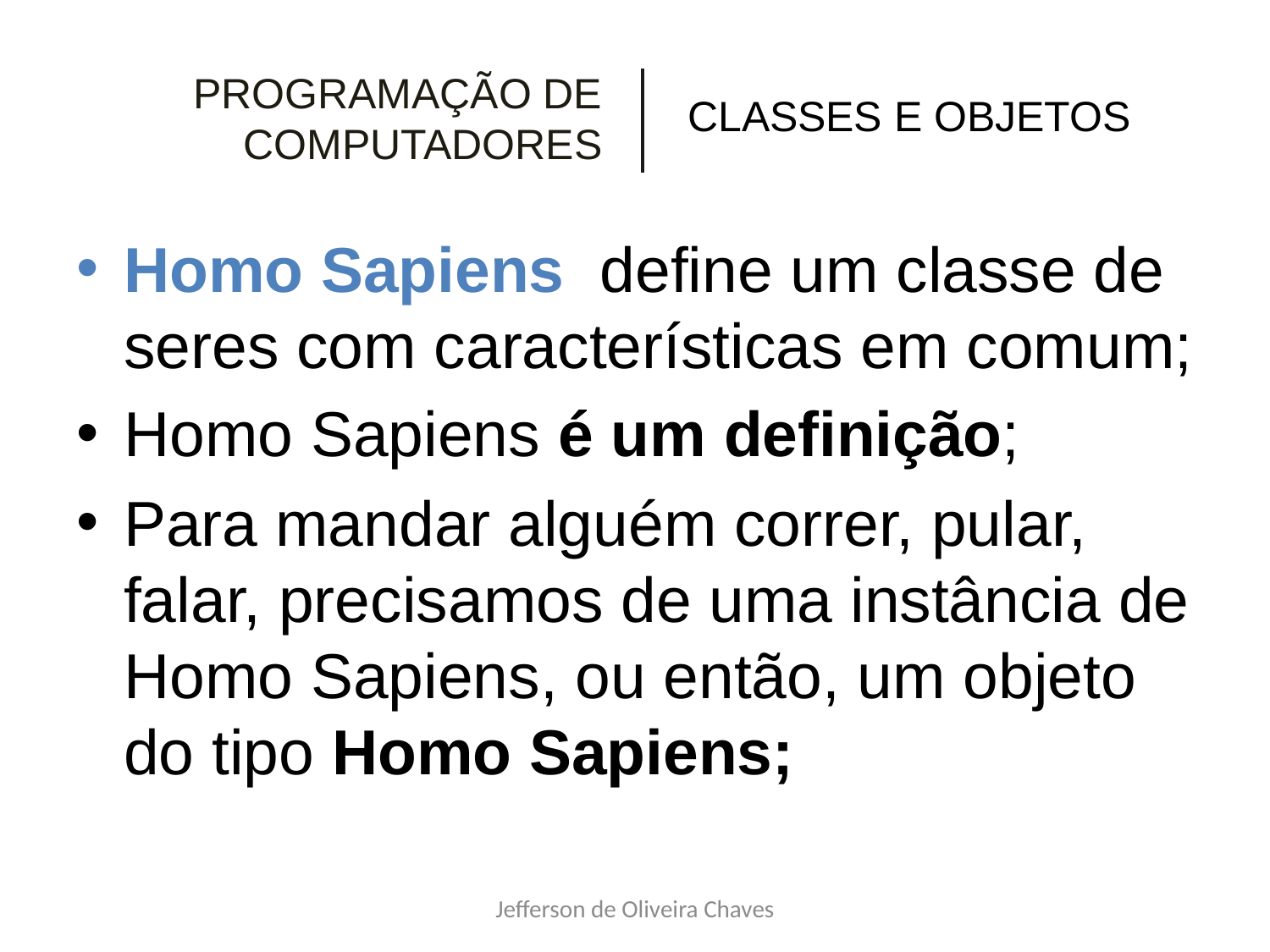

# PROGRAMAÇÃO DE COMPUTADORES
CLASSES E OBJETOS
Homo Sapiens  define um classe de seres com características em comum;
Homo Sapiens é um definição;
Para mandar alguém correr, pular, falar, precisamos de uma instância de Homo Sapiens, ou então, um objeto do tipo Homo Sapiens;
Jefferson de Oliveira Chaves